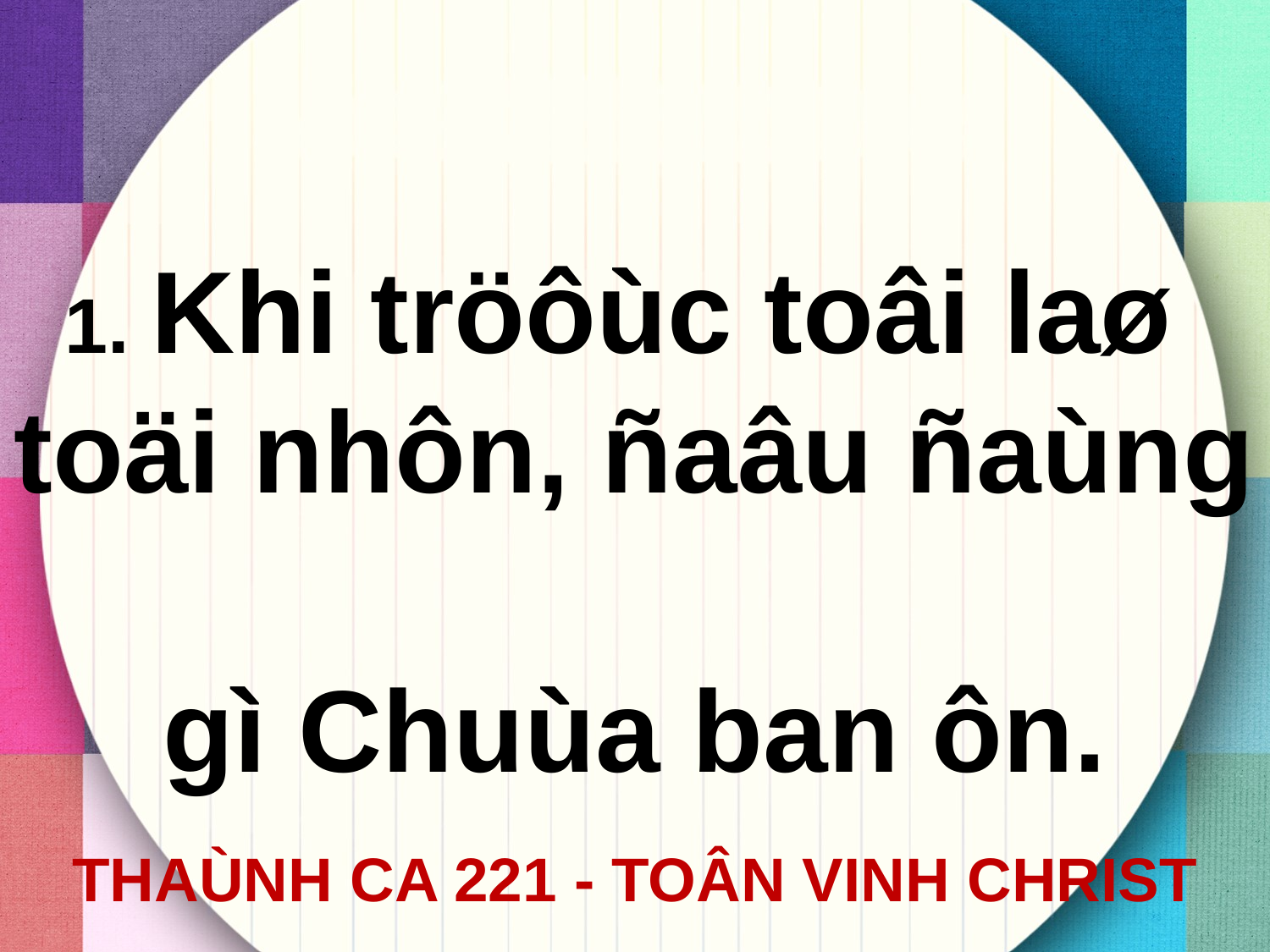

1. Khi tröôùc toâi laø
toäi nhôn, ñaâu ñaùng
gì Chuùa ban ôn.
THAÙNH CA 221 - TOÂN VINH CHRIST